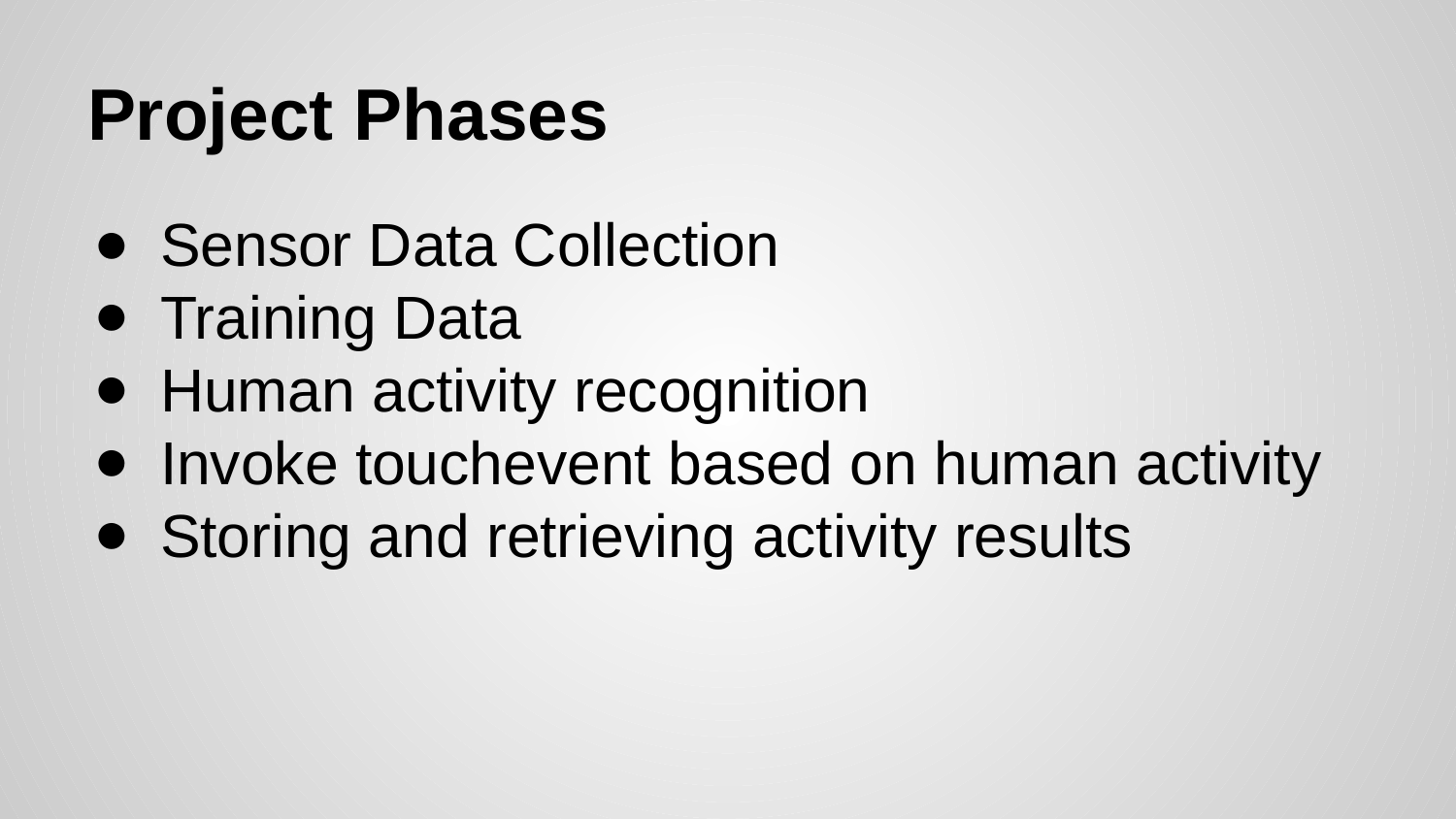

# Project Phases
Sensor Data Collection
Training Data
Human activity recognition
Invoke touchevent based on human activity
Storing and retrieving activity results